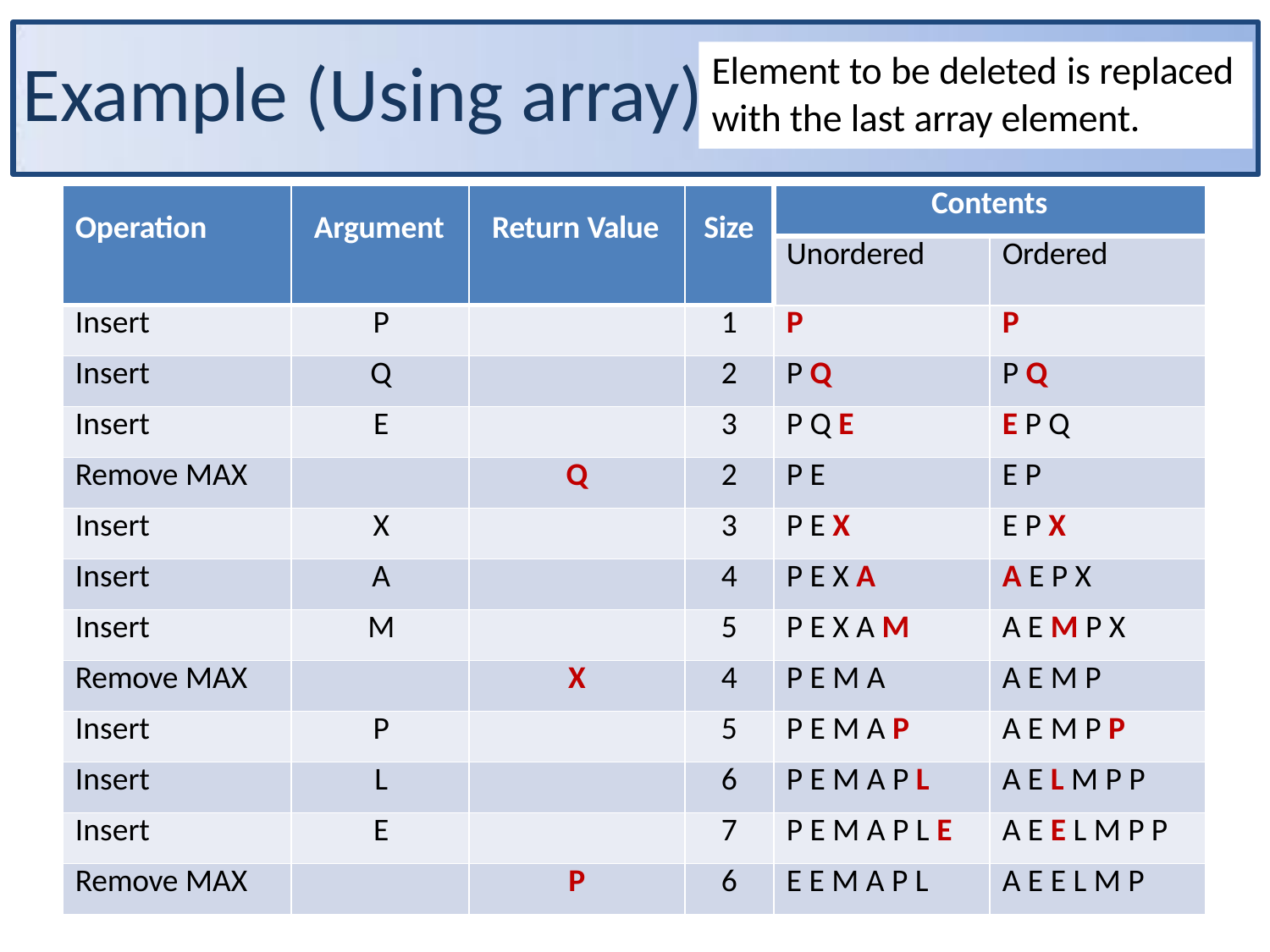

# Example (Using array)
Element to be deleted is replaced
with the last array element.
| Operation | Argument | Return Value | Size | Contents |  |
| --- | --- | --- | --- | --- | --- |
|  |  |  |  | Unordered | Ordered |
| Insert | P |  | 1 | P | P |
| Insert | Q |  | 2 | P Q | P Q |
| Insert | E |  | 3 | P Q E | E P Q |
| Remove MAX |  | Q | 2 | P E | E P |
| Insert | X |  | 3 | P E X | E P X |
| Insert | A |  | 4 | P E X A | A E P X |
| Insert | M |  | 5 | P E X A M | A E M P X |
| Remove MAX |  | X | 4 | P E M A | A E M P |
| Insert | P |  | 5 | P E M A P | A E M P P |
| Insert | L |  | 6 | P E M A P L | A E L M P P |
| Insert | E |  | 7 | P E M A P L E | A E E L M P P |
| Remove MAX |  | P | 6 | E E M A P L | A E E L M P |